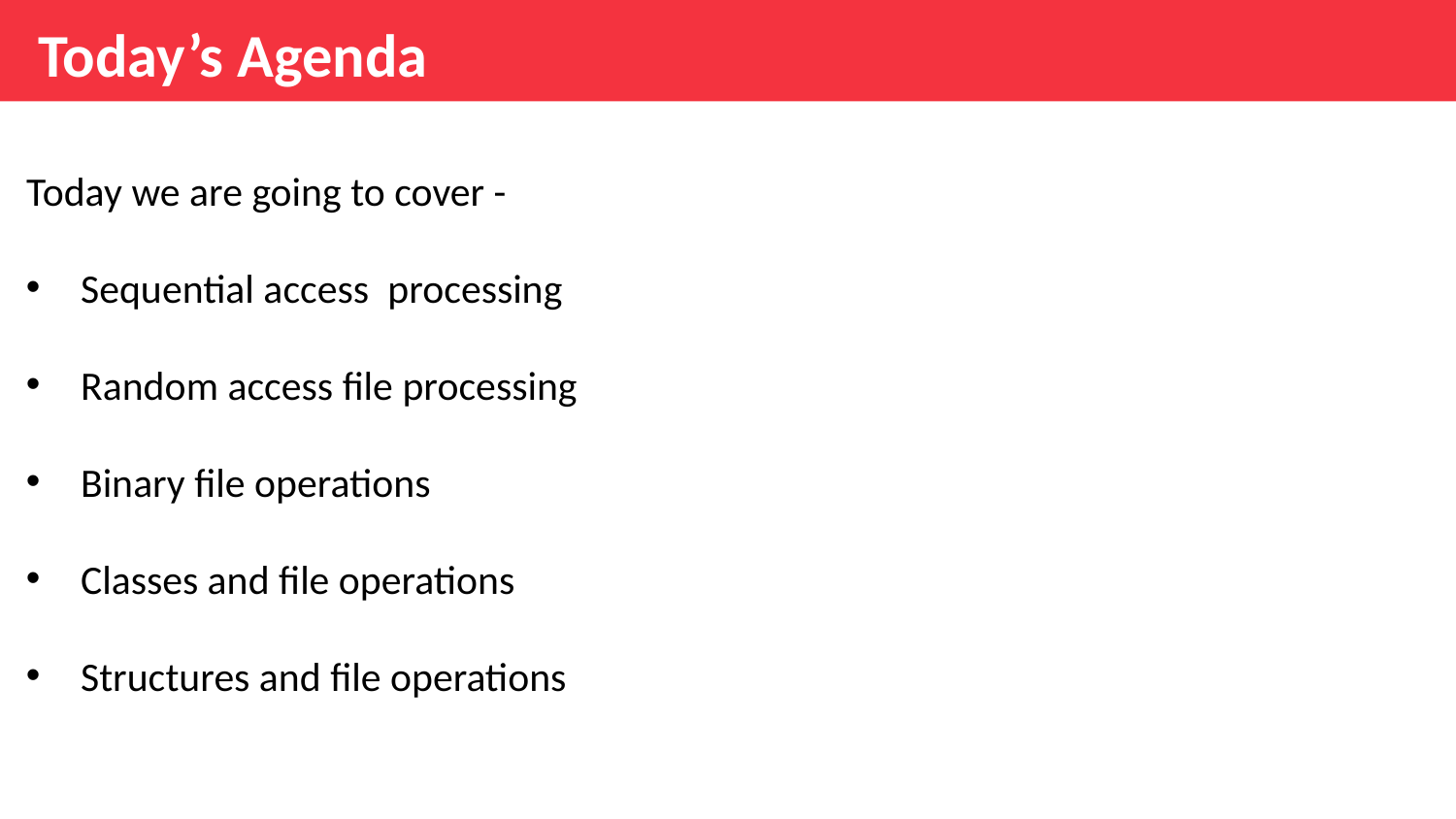

Today’s Agenda

Today we are going to cover -
Sequential access  processing
Random access file processing
Binary file operations
Classes and file operations
Structures and file operations